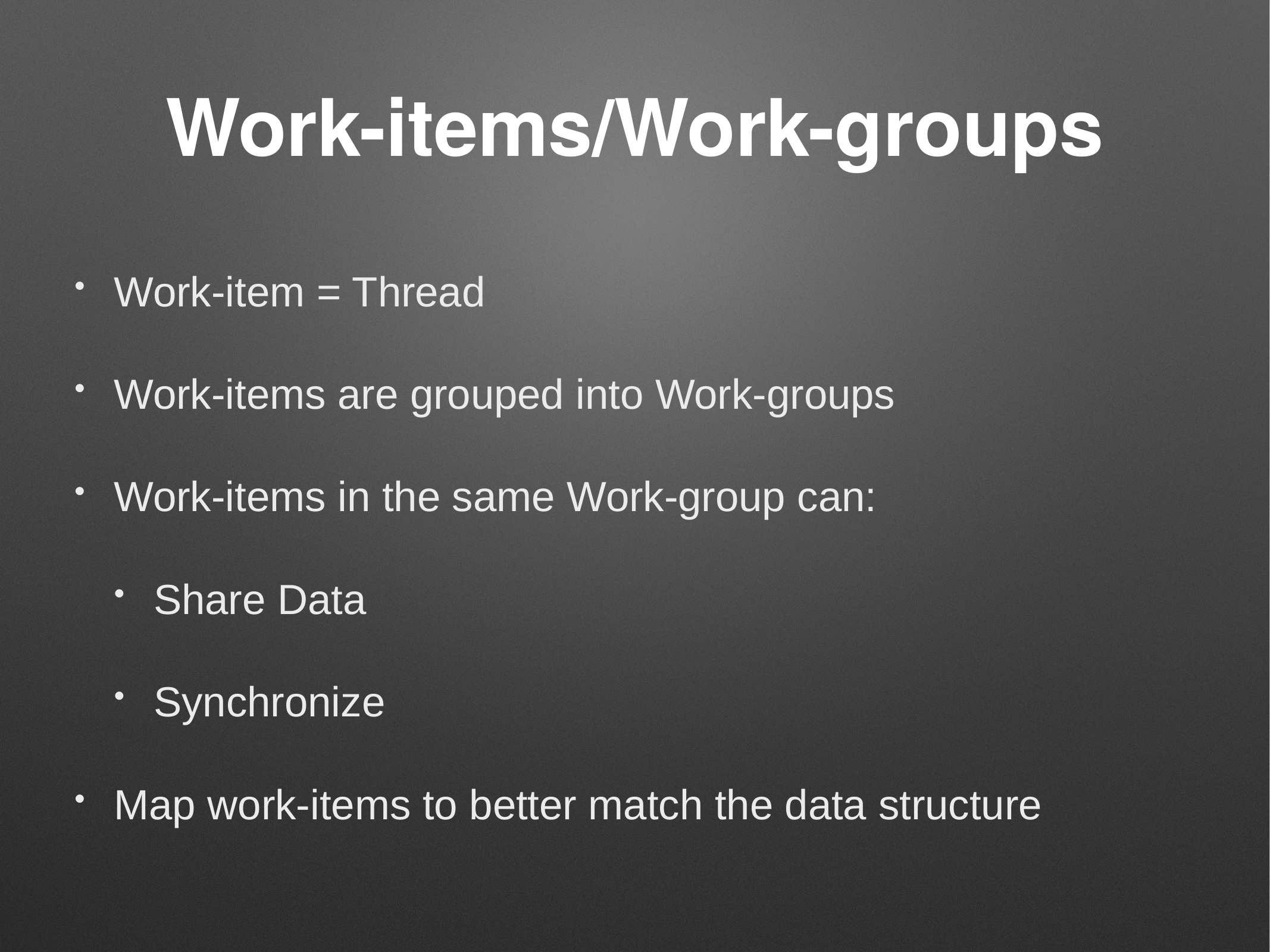

# Work-items/Work-groups
Work-item = Thread
Work-items are grouped into Work-groups
Work-items in the same Work-group can:
Share Data
Synchronize
Map work-items to better match the data structure